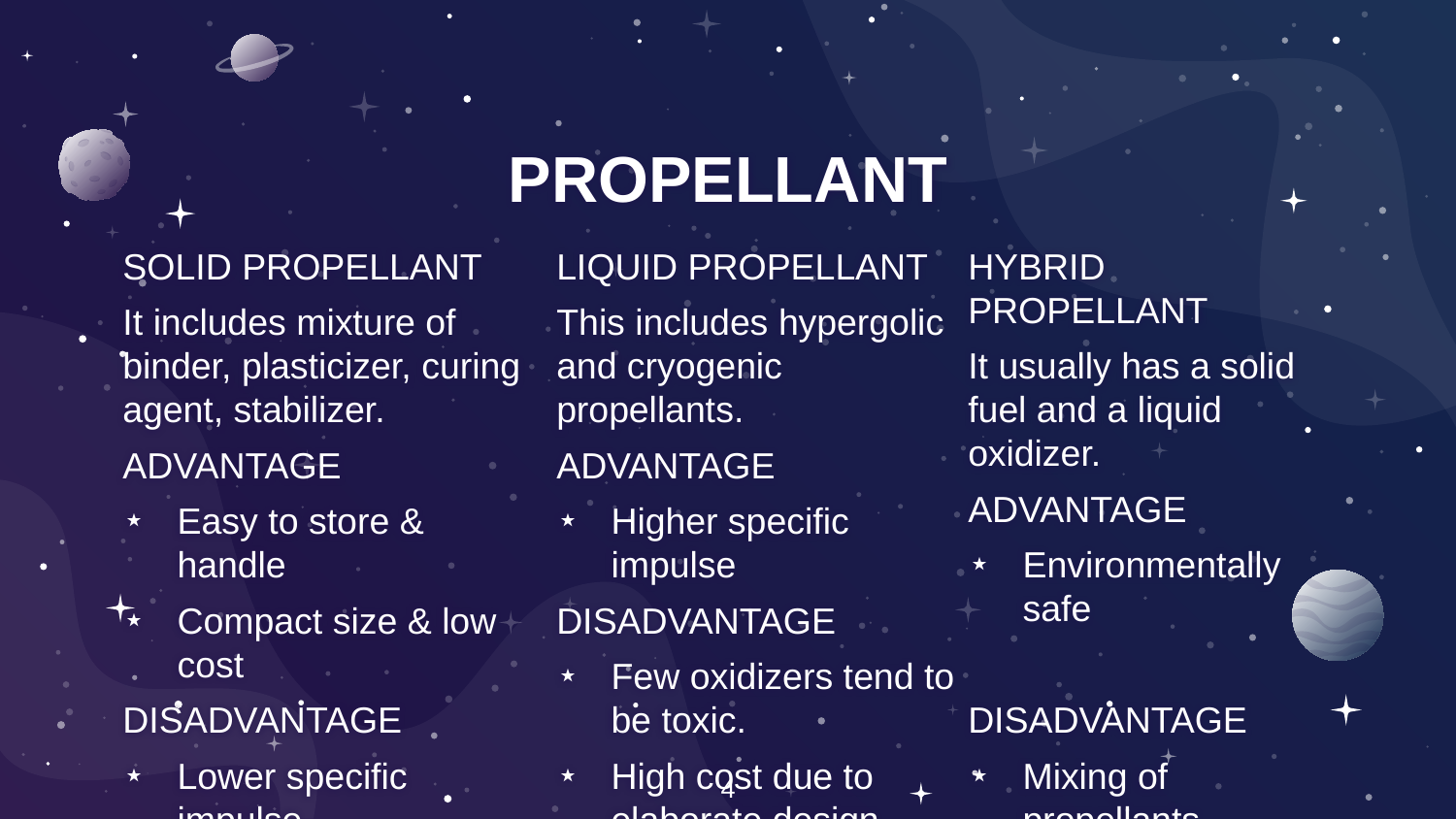

# PROPELLANT
LIQUID PROPELLANT
This includes hypergolic and cryogenic propellants.
ADVANTAGE
Higher specific impulse
DISADVANTAGE
Few oxidizers tend to be toxic.
High cost due to elaborate design.
HYBRID PROPELLANT
It usually has a solid fuel and a liquid oxidizer.
ADVANTAGE
Environmentally safe

DISADVANTAGE
Mixing of propellants

SOLID PROPELLANT
It includes mixture of binder, plasticizer, curing agent, stabilizer.
ADVANTAGE
Easy to store & handle
Compact size & low cost
DISADVANTAGE
Lower specific impulse
4